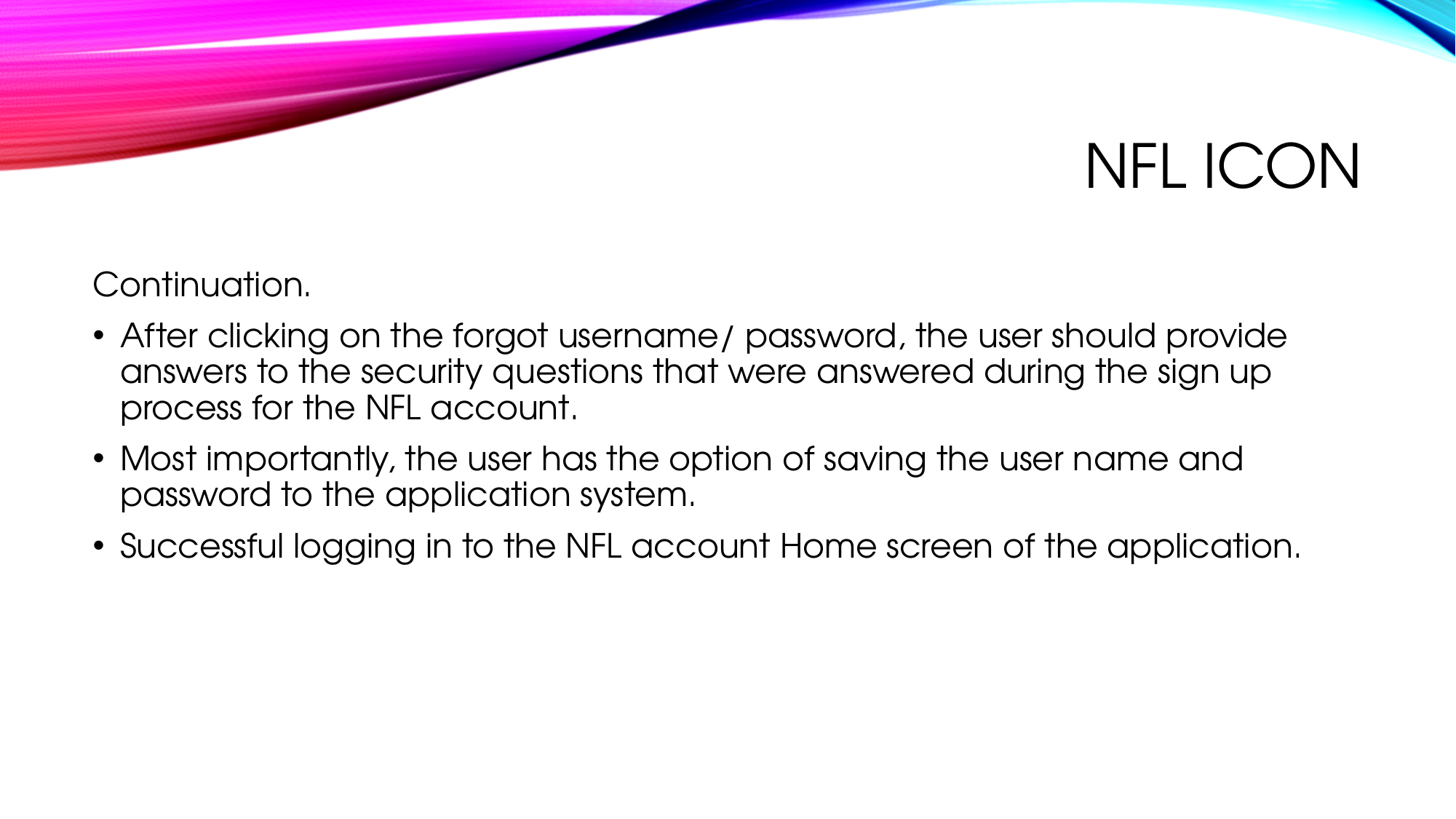

# NFL ICON
Continuation.
After clicking on the forgot username/ password, the user should provide answers to the security questions that were answered during the sign up process for the NFL account.
Most importantly, the user has the option of saving the user name and password to the application system.
Successful logging in to the NFL account Home screen of the application.